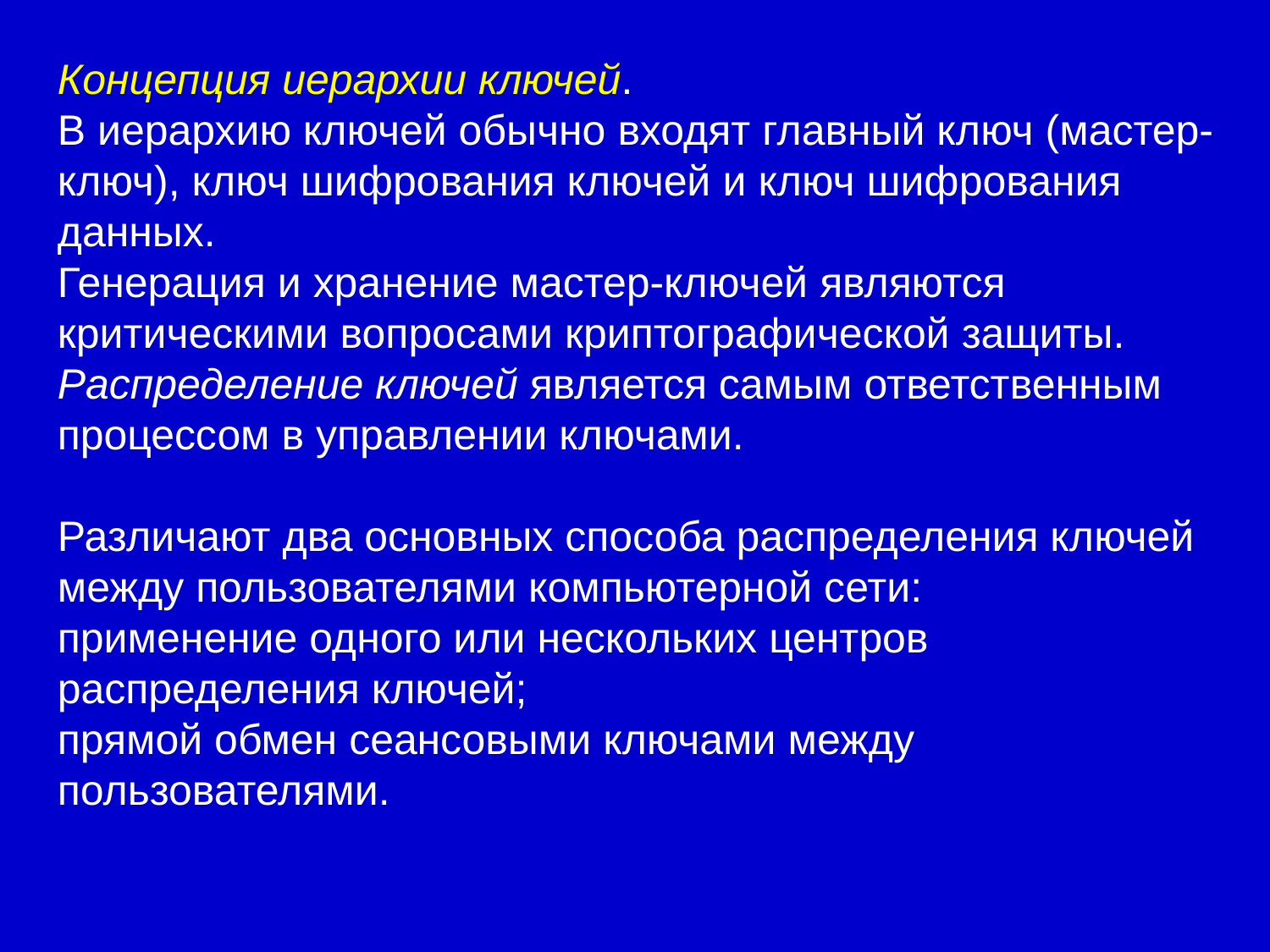

Концепция иерархии ключей.
В иерархию ключей обычно входят главный ключ (мастер-ключ), ключ шифрования ключей и ключ шифрования данных.
Генерация и хранение мастер-ключей являются критическими вопросами криптографической защиты.
Распределение ключей является самым ответственным процессом в управлении ключами.

Различают два основных способа распределения ключей между пользователями компьютерной сети:
применение одного или нескольких центров распределения ключей;
прямой обмен сеансовыми ключами между пользователями.